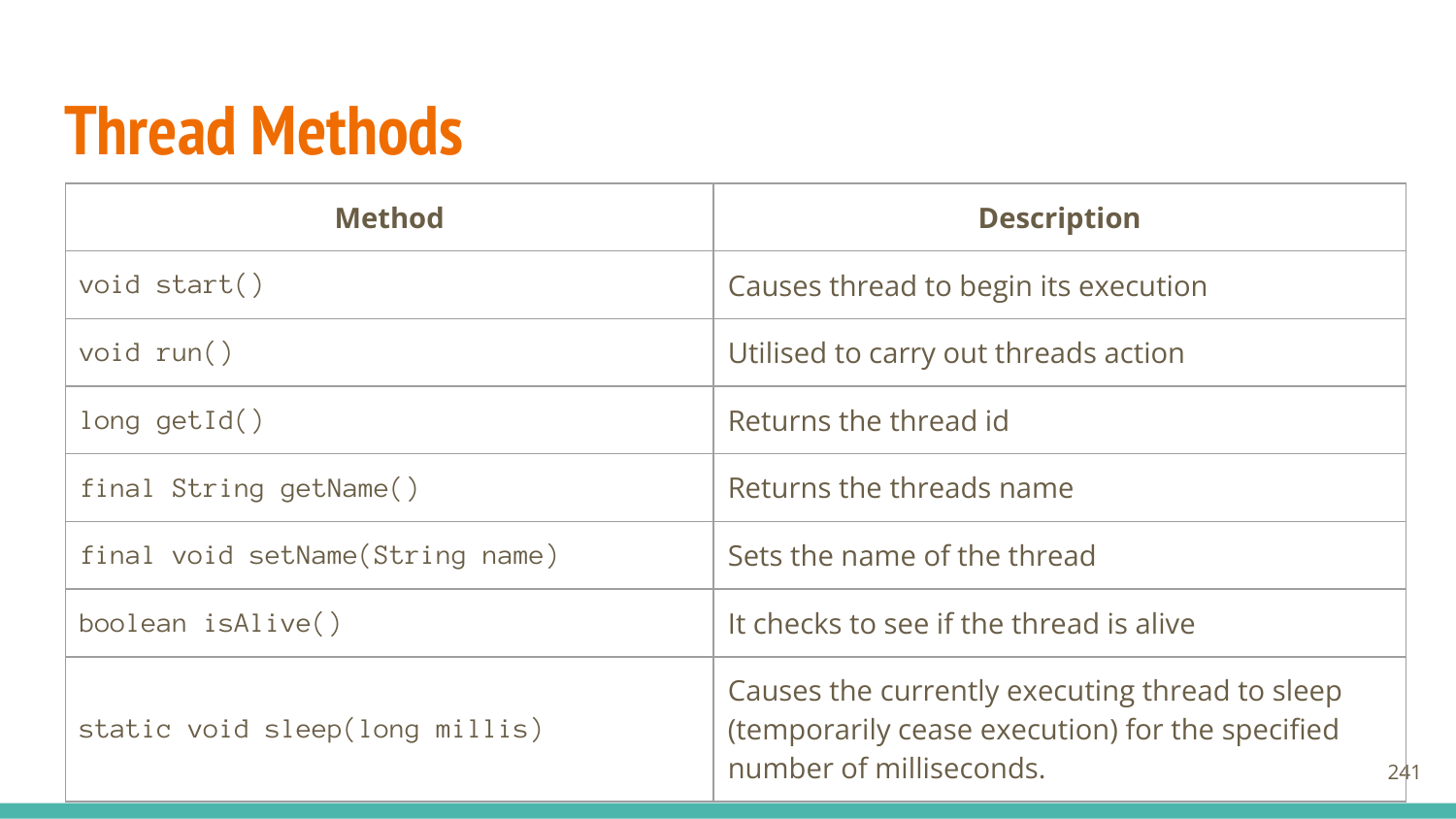

# Thread Methods
| Method | Description |
| --- | --- |
| void start() | Causes thread to begin its execution |
| void run() | Utilised to carry out threads action |
| long getId() | Returns the thread id |
| final String getName() | Returns the threads name |
| final void setName(String name) | Sets the name of the thread |
| boolean isAlive() | It checks to see if the thread is alive |
| static void sleep(long millis) | Causes the currently executing thread to sleep (temporarily cease execution) for the specified number of milliseconds. |
241